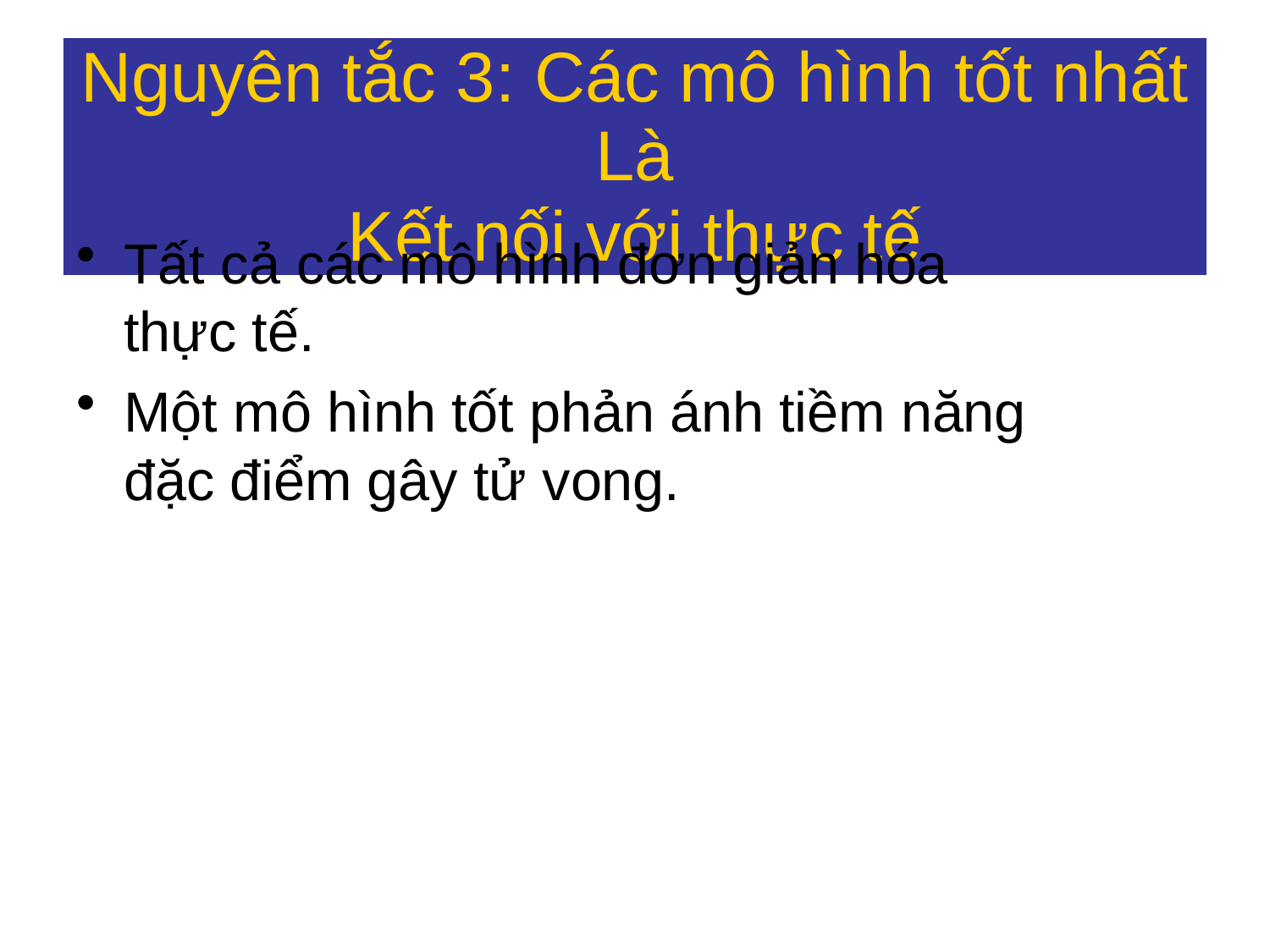

Nguyên tắc 3: Các mô hình tốt nhất Là
Kết nối với thực tế
Tất cả các mô hình đơn giản hóa thực tế.
Một mô hình tốt phản ánh tiềm năng đặc điểm gây tử vong.